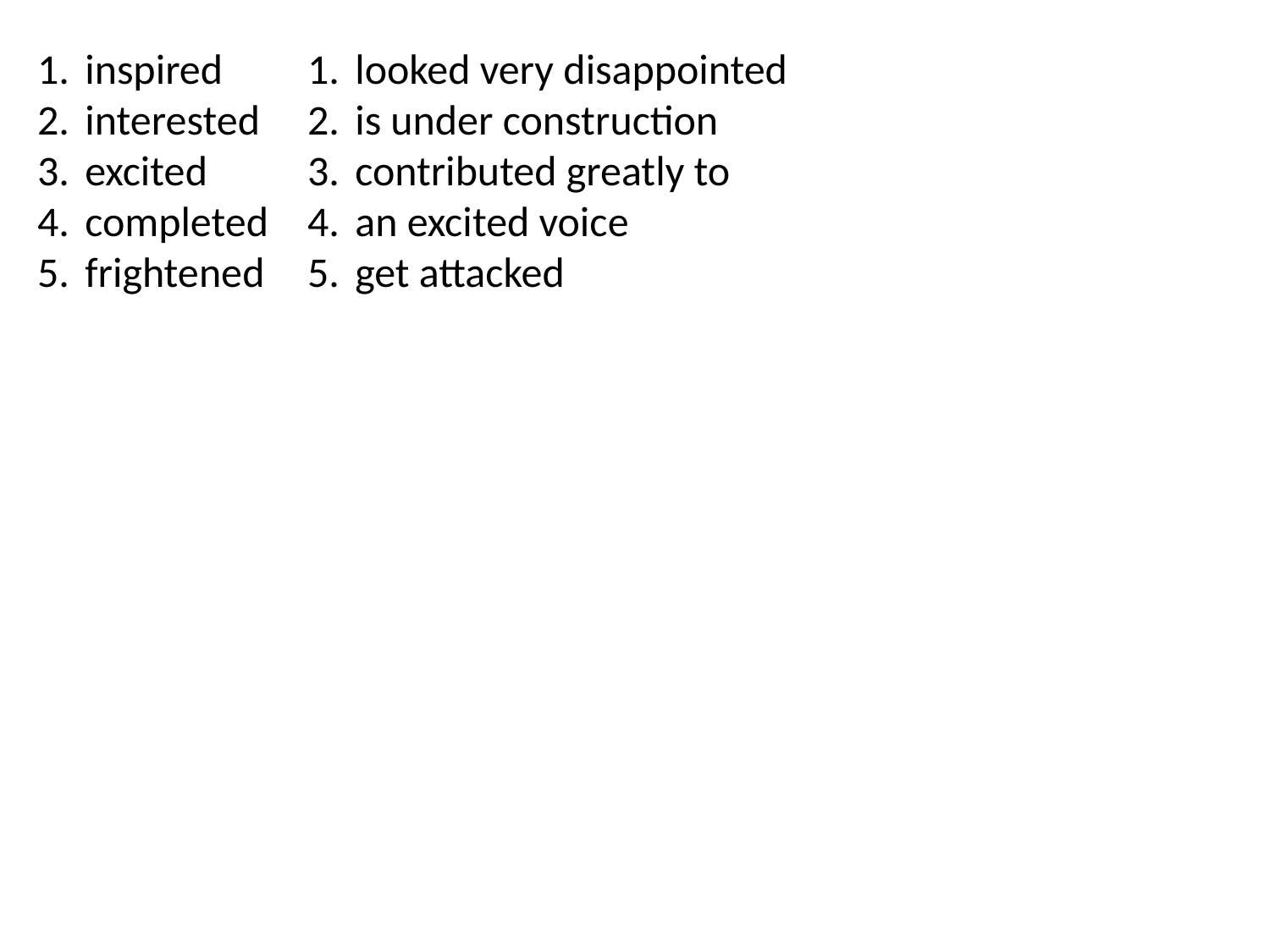

inspired
interested
excited
completed
frightened
looked very disappointed
is under construction
contributed greatly to
an excited voice
get attacked